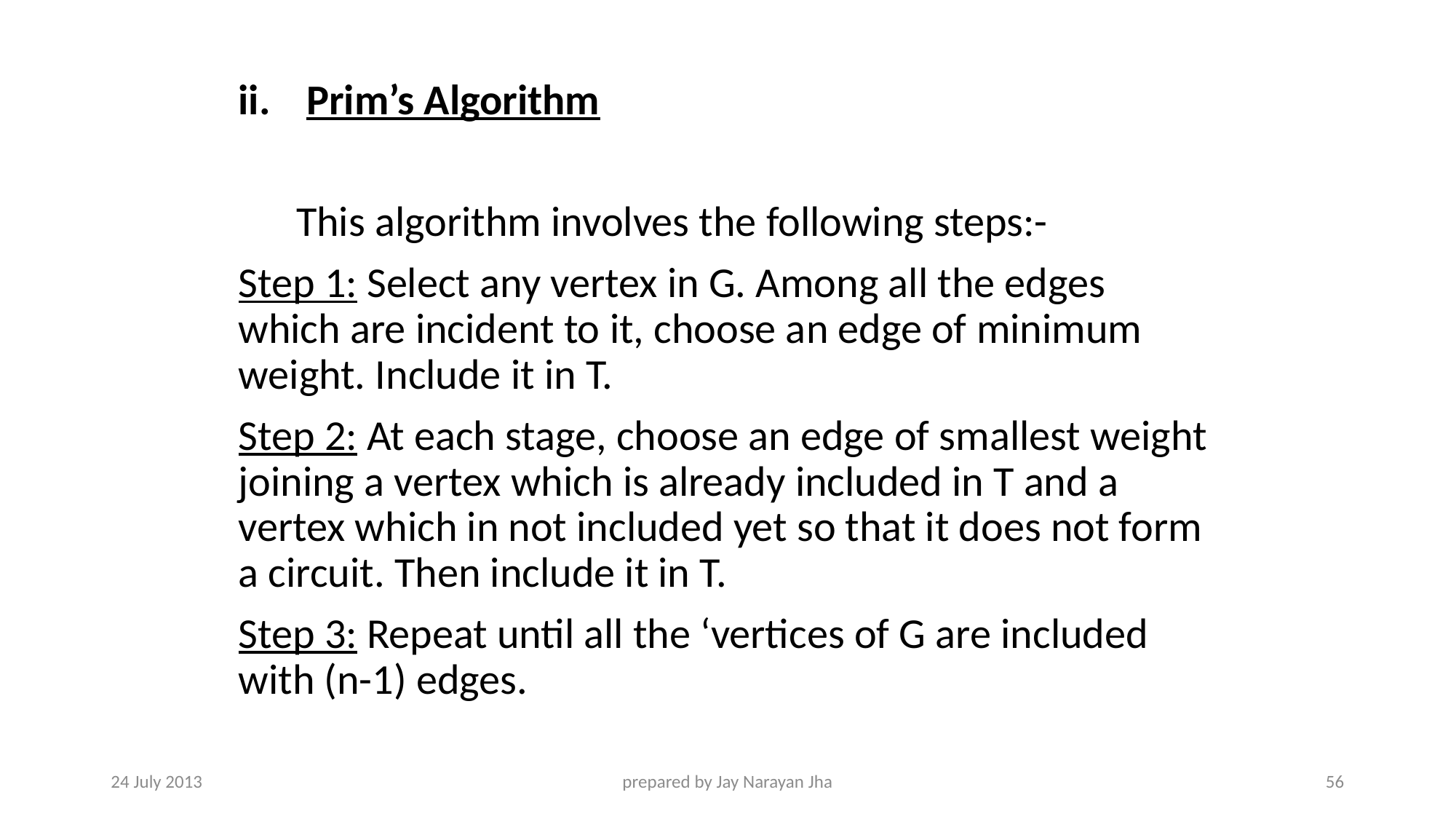

Prim’s Algorithm

      This algorithm involves the following steps:-
Step 1: Select any vertex in G. Among all the edges which are incident to it, choose an edge of minimum weight. Include it in T.
Step 2: At each stage, choose an edge of smallest weight joining a vertex which is already included in T and a vertex which in not included yet so that it does not form a circuit. Then include it in T.
Step 3: Repeat until all the ‘vertices of G are included with (n-1) edges.
24 July 2013
prepared by Jay Narayan Jha
56